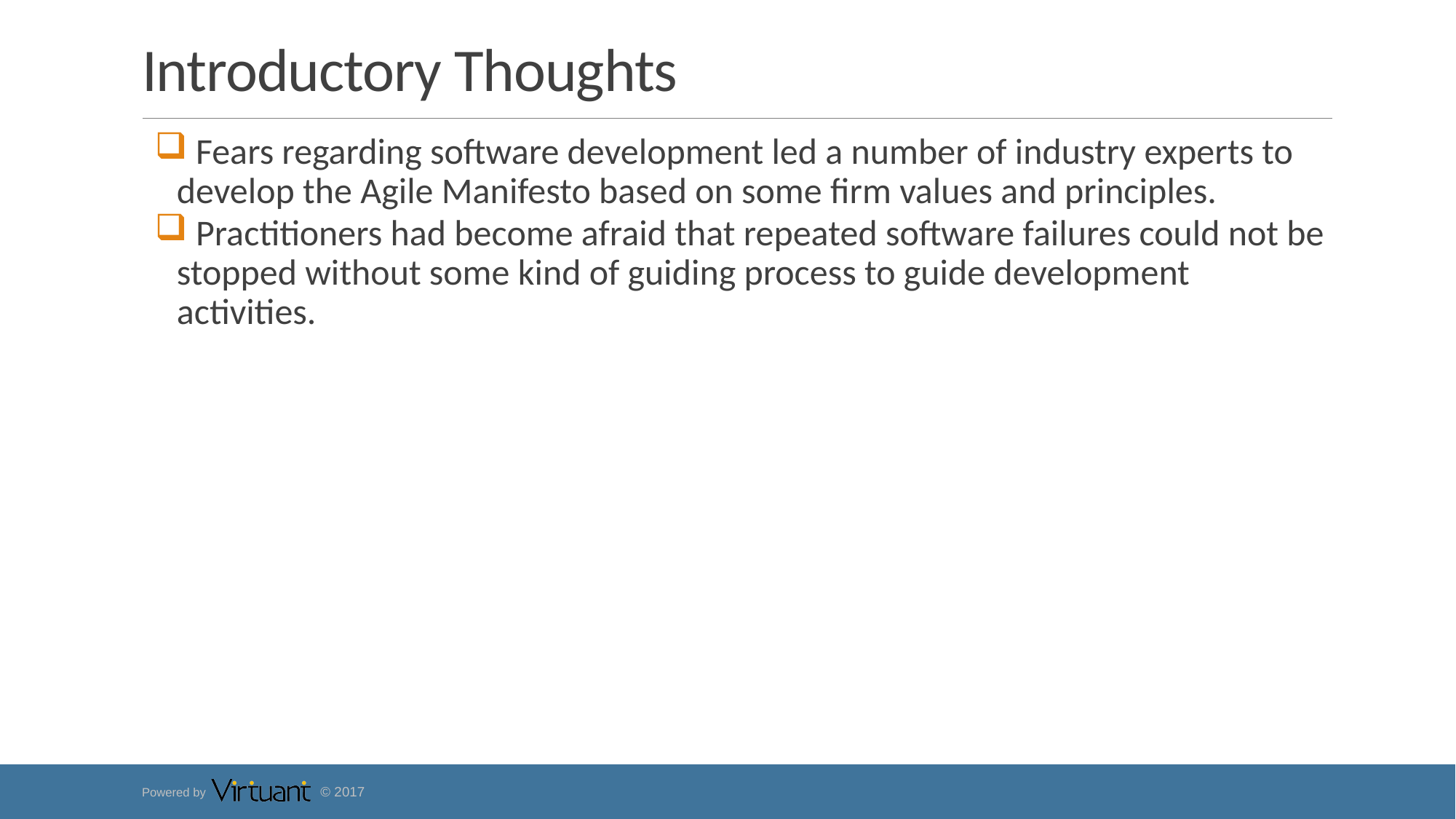

# Introductory Thoughts
 Fears regarding software development led a number of industry experts to develop the Agile Manifesto based on some firm values and principles.
 Practitioners had become afraid that repeated software failures could not be stopped without some kind of guiding process to guide development activities.